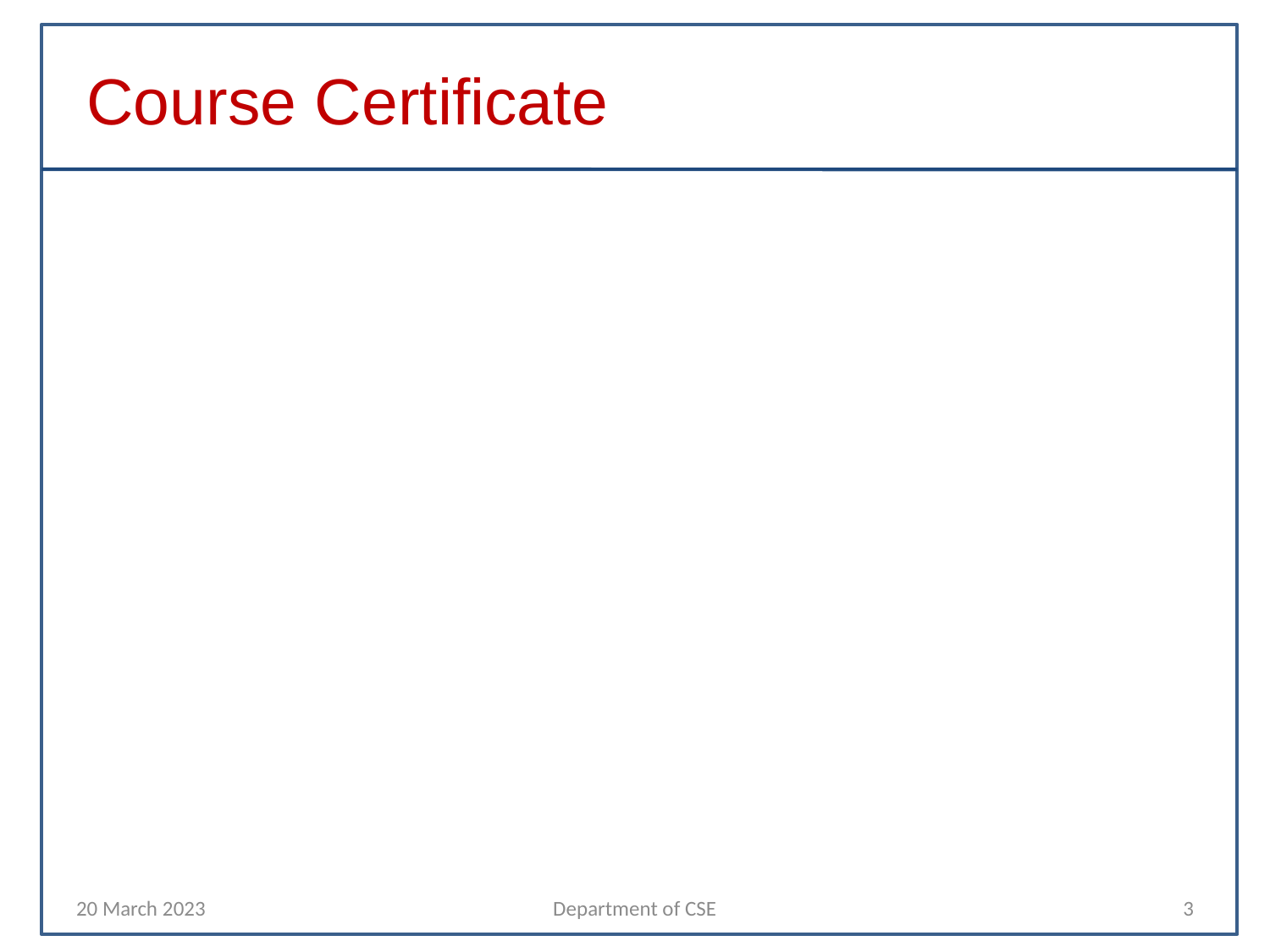

Course Certificate

20 March 2023
Department of CSE
3